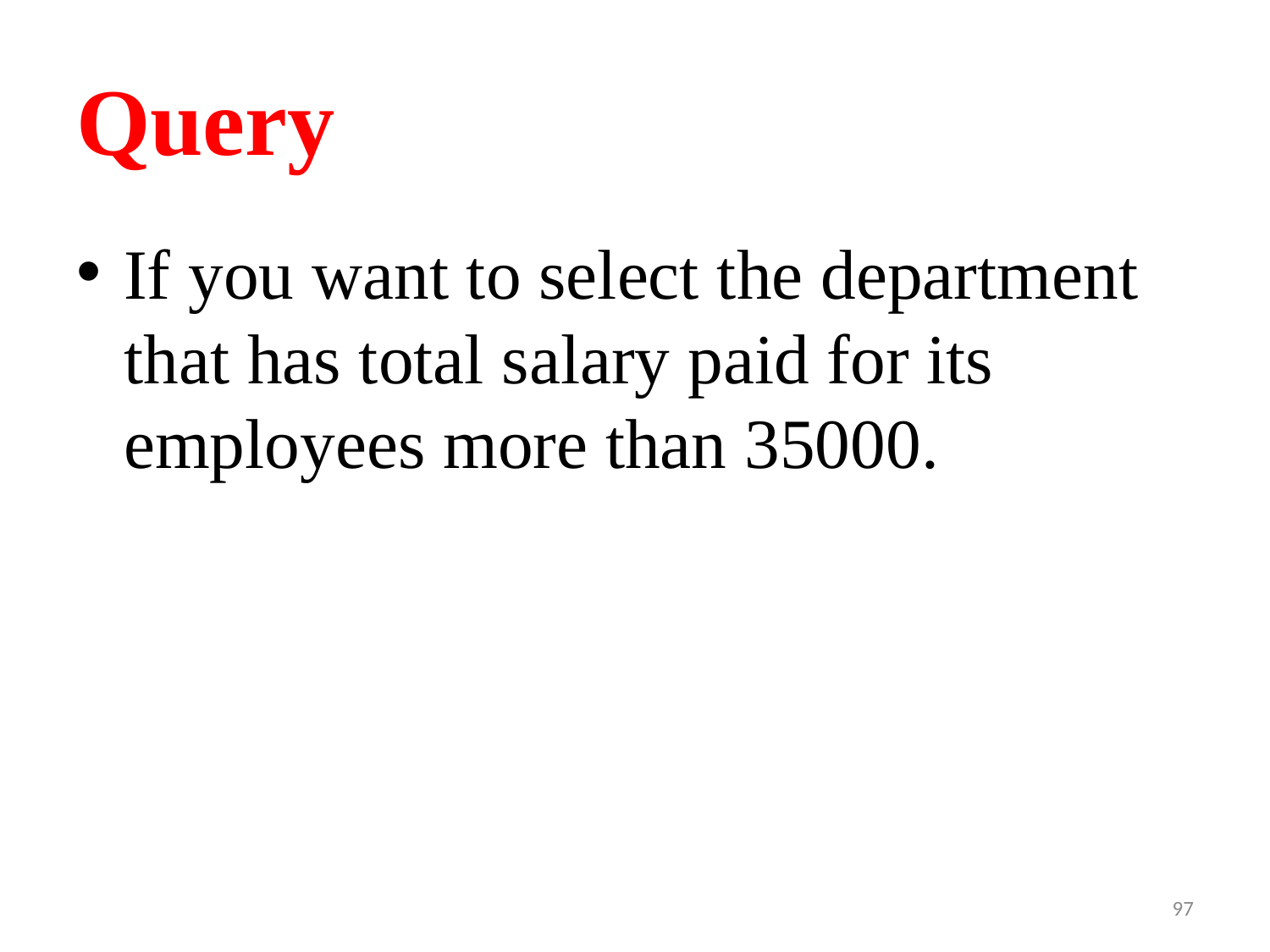

# Query
If you want to select the department that has total salary paid for its employees more than 35000.

97